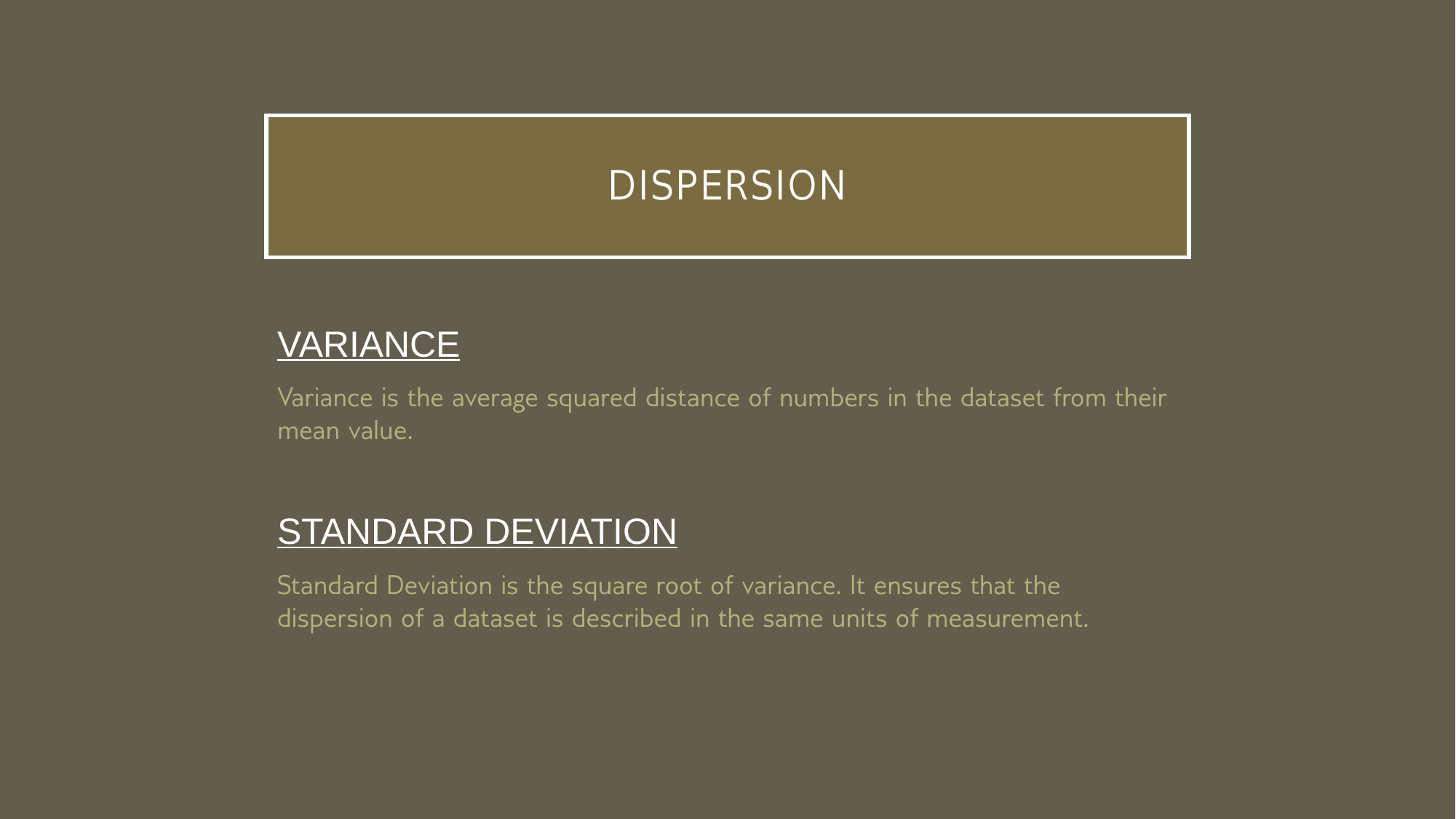

# Dispersion
VARIANCE
Variance is the average squared distance of numbers in the dataset from their mean value.

STANDARD DEVIATION
Standard Deviation is the square root of variance. It ensures that the dispersion of a dataset is described in the same units of measurement.